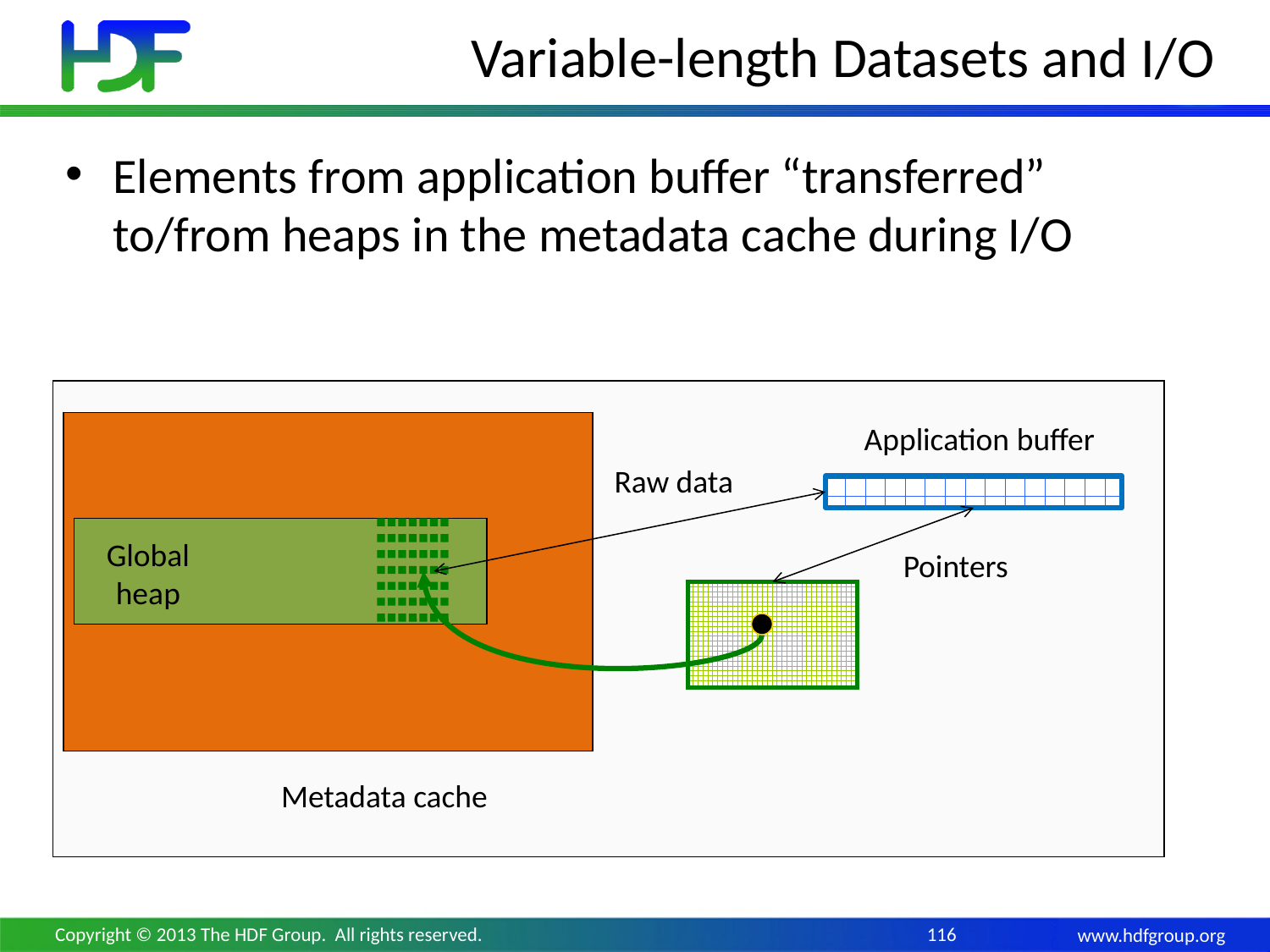

# Variable-length Datasets and I/O
Elements from application buffer “transferred” to/from heaps in the metadata cache during I/O

Application buffer
Raw data

Global heap
Pointers

Metadata cache
Copyright © 2013 The HDF Group.  All rights reserved.
116